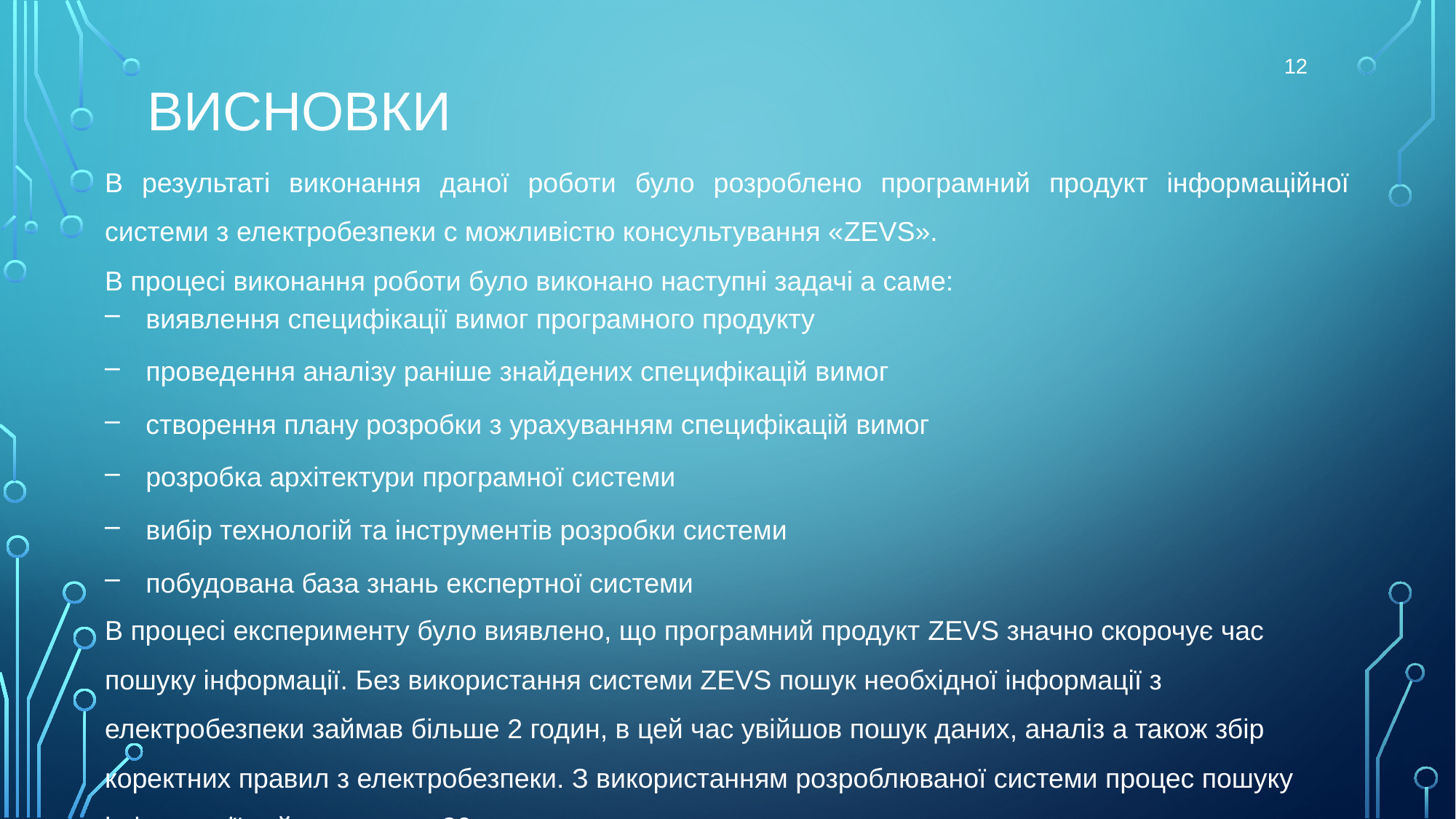

12
# Висновки
В результаті виконання даної роботи було розроблено програмний продукт інформаційної системи з електробезпеки с можливістю консультування «ZEVS».
В процесі виконання роботи було виконано наступні задачі а саме:
виявлення специфікації вимог програмного продукту
проведення аналізу раніше знайдених специфікацій вимог
створення плану розробки з урахуванням специфікацій вимог
розробка архітектури програмної системи
вибір технологій та інструментів розробки системи
побудована база знань експертної системи

В процесі експерименту було виявлено, що програмний продукт ZEVS значно скорочує час пошуку інформації. Без використання системи ZEVS пошук необхідної інформації з електробезпеки займав більше 2 годин, в цей час увійшов пошук даних, аналіз а також збір коректних правил з електробезпеки. З використанням розроблюваної системи процес пошуку інформації займав менше 20 хвилин.